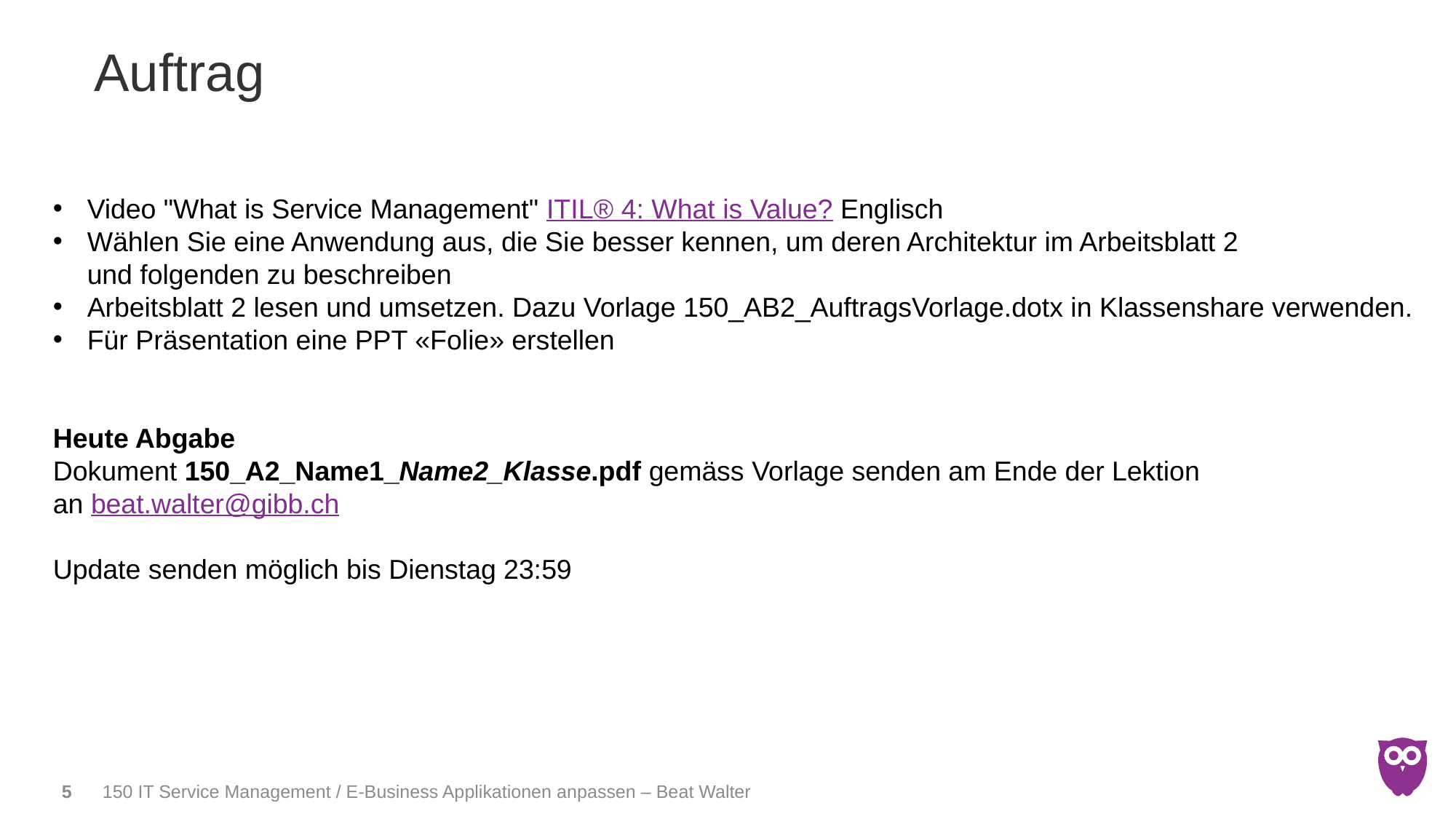

# Auftrag
Video "What is Service Management" ITIL® 4: What is Value? Englisch
Wählen Sie eine Anwendung aus, die Sie besser kennen, um deren Architektur im Arbeitsblatt 2
und folgenden zu beschreiben
Arbeitsblatt 2 lesen und umsetzen. Dazu Vorlage 150_AB2_AuftragsVorlage.dotx in Klassenshare verwenden.
Für Präsentation eine PPT «Folie» erstellen

Heute Abgabe
Dokument 150_A2_Name1_Name2_Klasse.pdf gemäss Vorlage senden am Ende der Lektion
an beat.walter@gibb.ch

Update senden möglich bis Dienstag 23:59

5
150 IT Service Management / E-Business Applikationen anpassen – Beat Walter